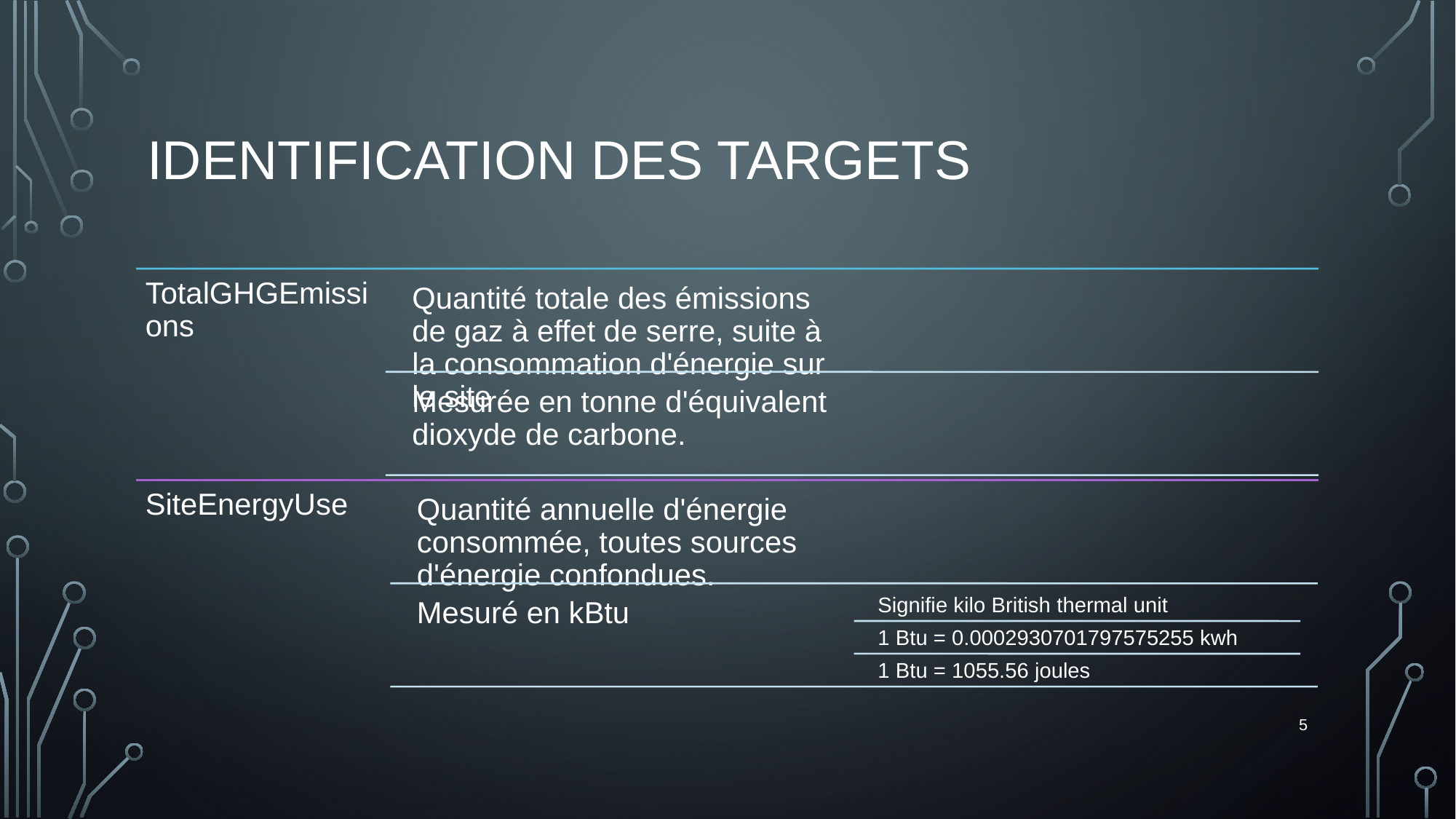

# Identification des Targets
TotalGHGEmissions
Quantité totale des émissions
de gaz à effet de serre, suite à la consommation d'énergie sur le site
Mesurée en tonne d'équivalent dioxyde de carbone.
SiteEnergyUse
Quantité annuelle d'énergie consommée, toutes sources d'énergie confondues.
Mesuré en kBtu
Signifie kilo British thermal unit
1 Btu = 0.0002930701797575255 kwh
1 Btu = 1055.56 joules
5